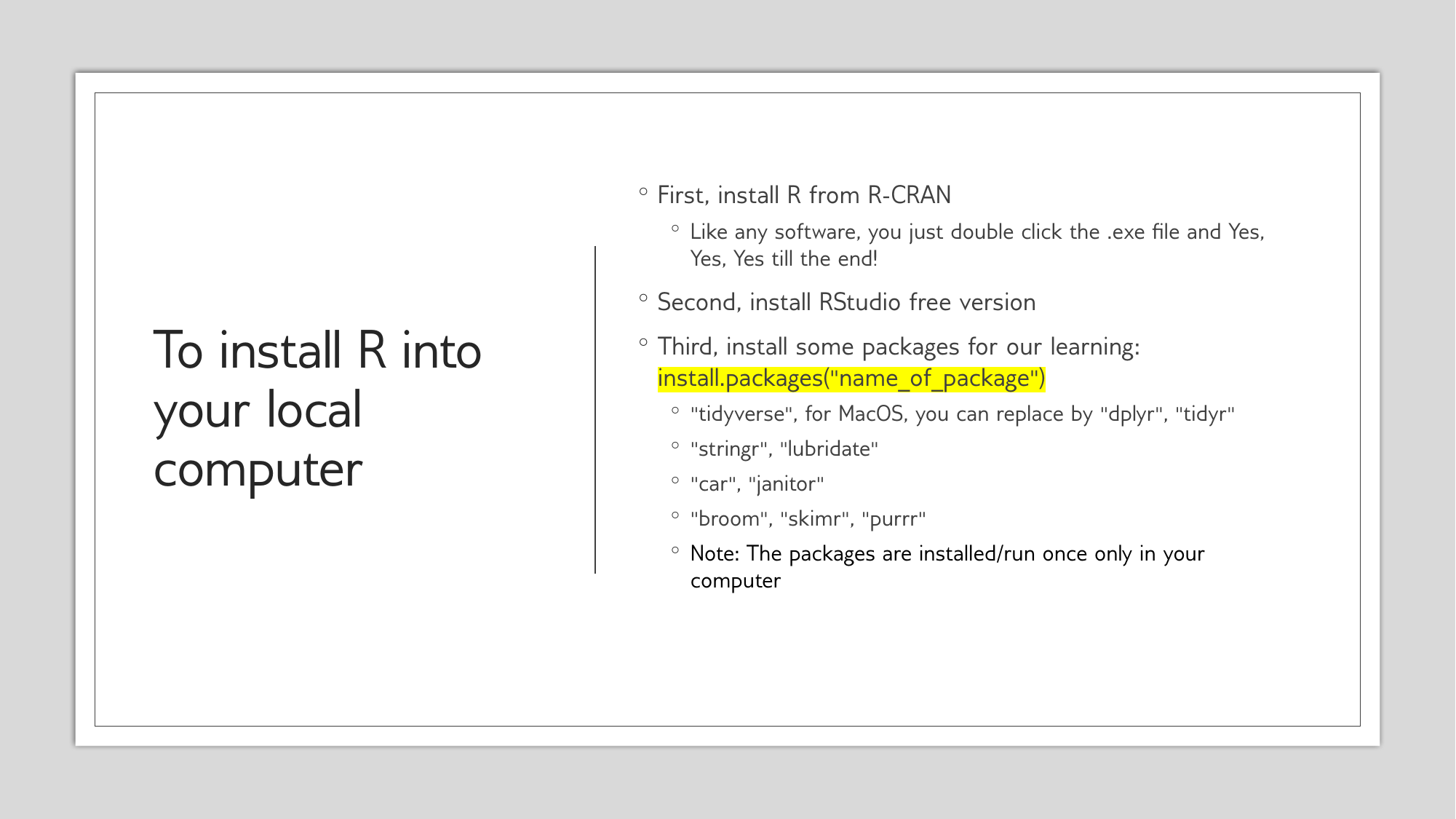

# To install R into your local computer
First, install R from R-CRAN
Like any software, you just double click the .exe file and Yes, Yes, Yes till the end!
Second, install RStudio free version
Third, install some packages for our learning: install.packages("name_of_package")
"tidyverse", for MacOS, you can replace by "dplyr", "tidyr"
"stringr", "lubridate"
"car", "janitor"
"broom", "skimr", "purrr"
Note: The packages are installed/run once only in your computer